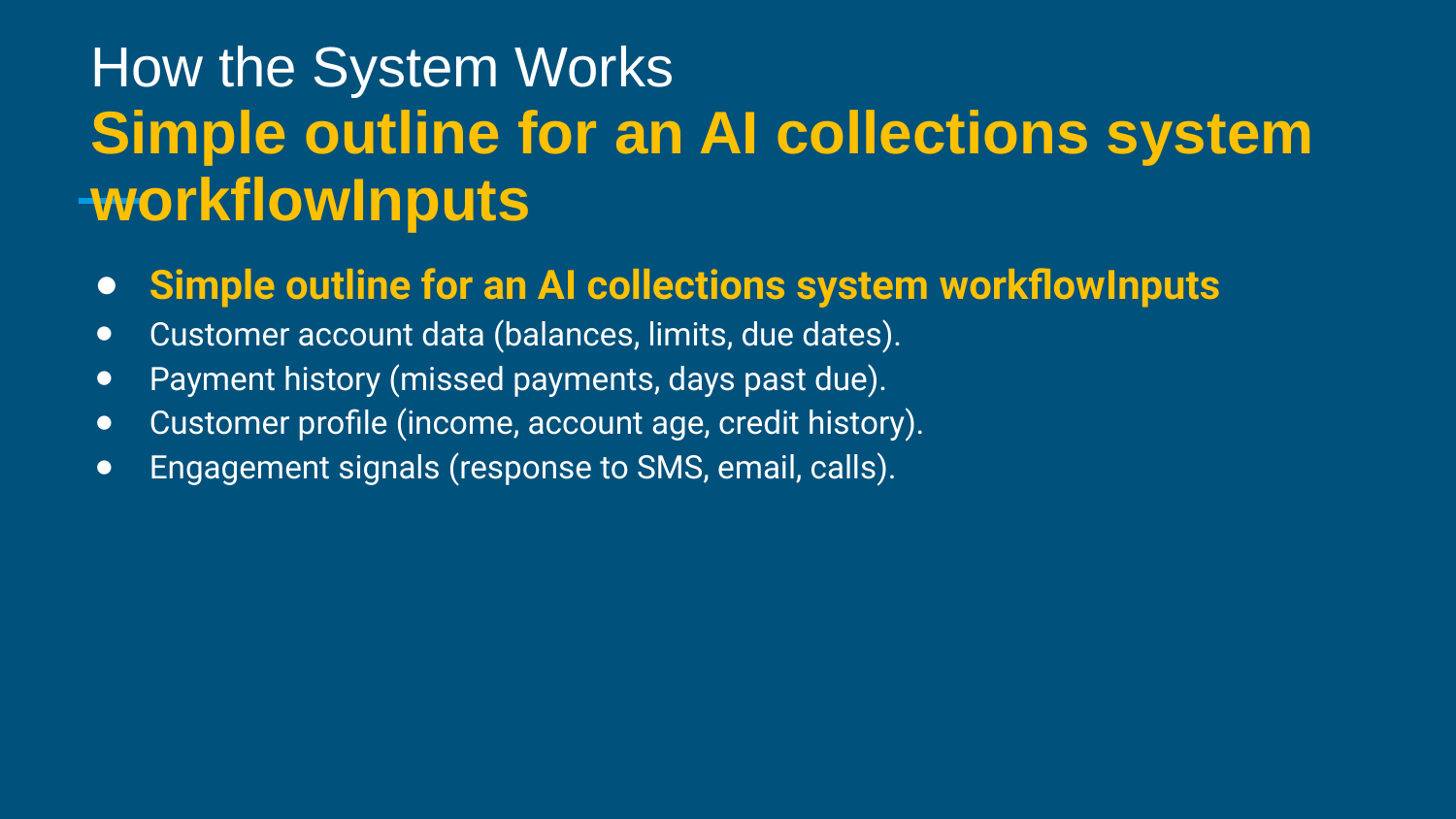

# How the System Works Simple outline for an AI collections system workflowInputs
Simple outline for an AI collections system workflowInputs
Customer account data (balances, limits, due dates).
Payment history (missed payments, days past due).
Customer profile (income, account age, credit history).
Engagement signals (response to SMS, email, calls).